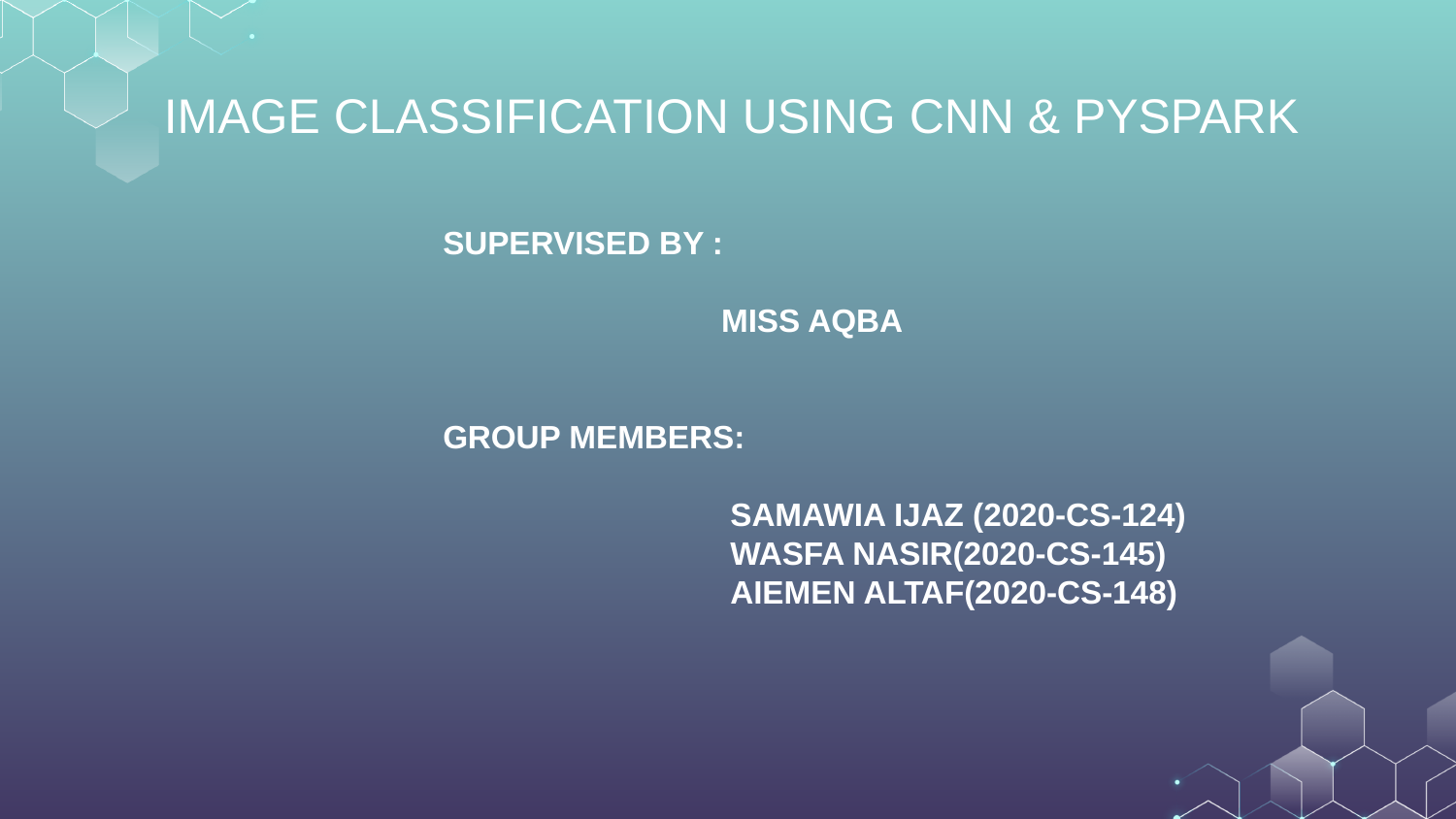

# IMAGE CLASSIFICATION USING CNN & PYSPARK

                              SUPERVISED BY :

                                                             MISS AQBA

                              GROUP MEMBERS:

                                                              SAMAWIA IJAZ (2020-CS-124)
                                                              WASFA NASIR(2020-CS-145)
                                                              AIEMEN ALTAF(2020-CS-148)